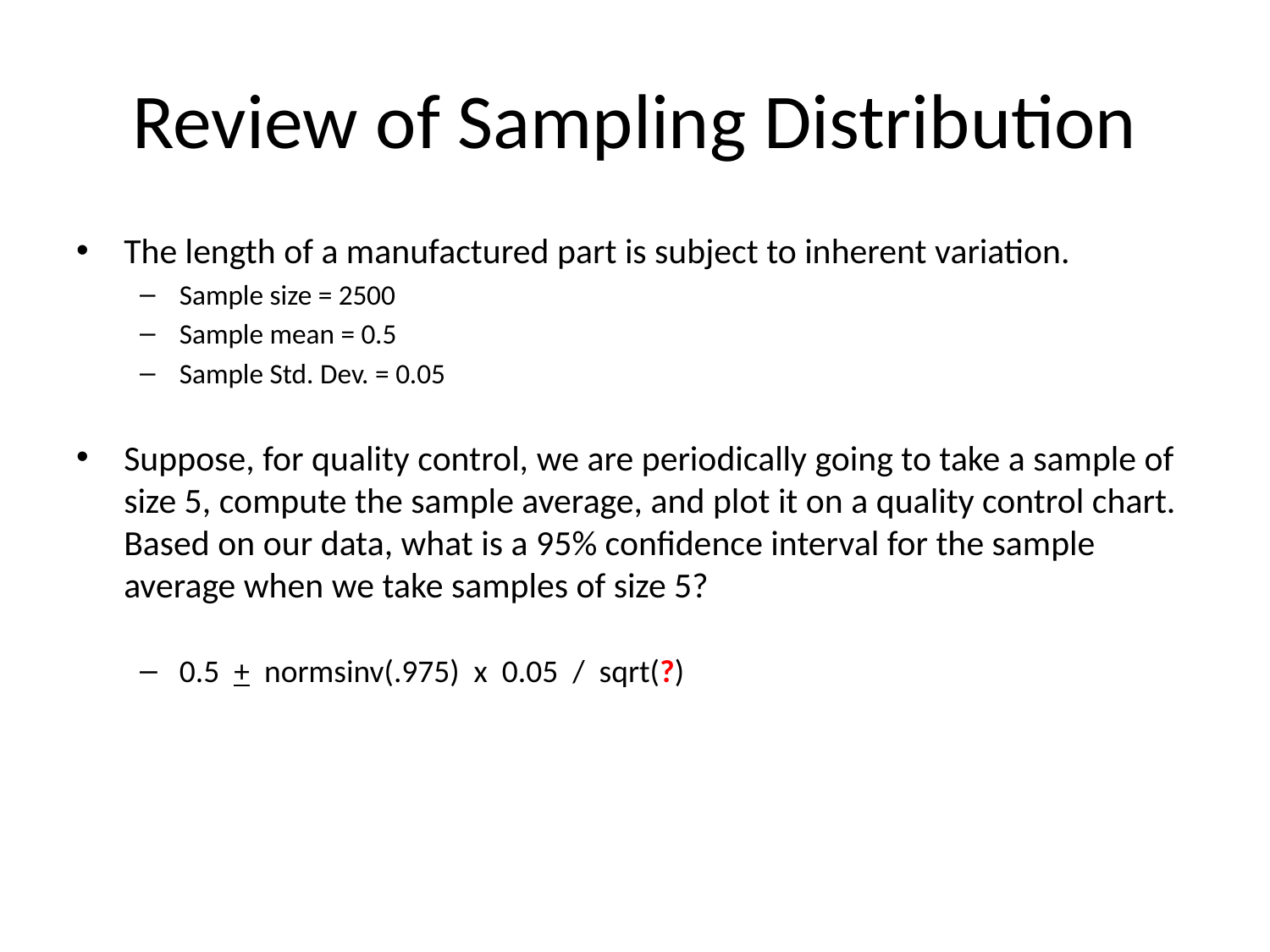

# Review of Sampling Distribution
The length of a manufactured part is subject to inherent variation.
Sample size = 2500
Sample mean = 0.5
Sample Std. Dev. = 0.05

Suppose, for quality control, we are periodically going to take a sample of size 5, compute the sample average, and plot it on a quality control chart.  Based on our data, what is a 95% confidence interval for the sample average when we take samples of size 5?

0.5  +  normsinv(.975)  x  0.05  /  sqrt(?)